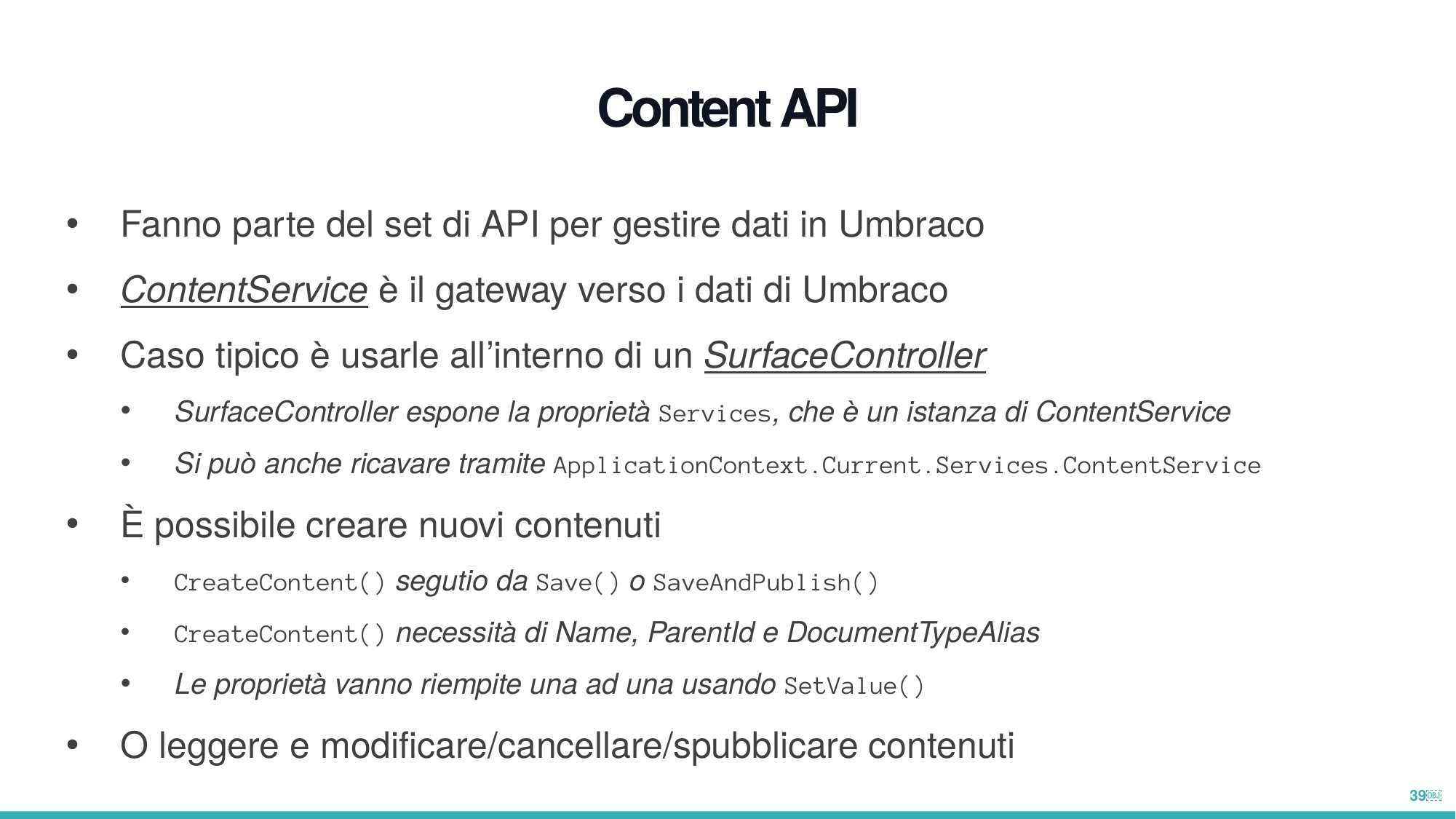

Content API
Fanno parte del set di API per gestire dati in Umbraco
ContentService è il gateway verso i dati di Umbraco
Caso tipico è usarle all’interno di un SurfaceController
SurfaceController espone la proprietà Services, che è un istanza di ContentService
Si può anche ricavare tramite ApplicationContext.Current.Services.ContentService
È possibile creare nuovi contenuti
CreateContent() segutio da Save() o SaveAndPublish()
CreateContent() necessità di Name, ParentId e DocumentTypeAlias
Le proprietà vanno riempite una ad una usando SetValue()
O leggere e modificare/cancellare/spubblicare contenuti